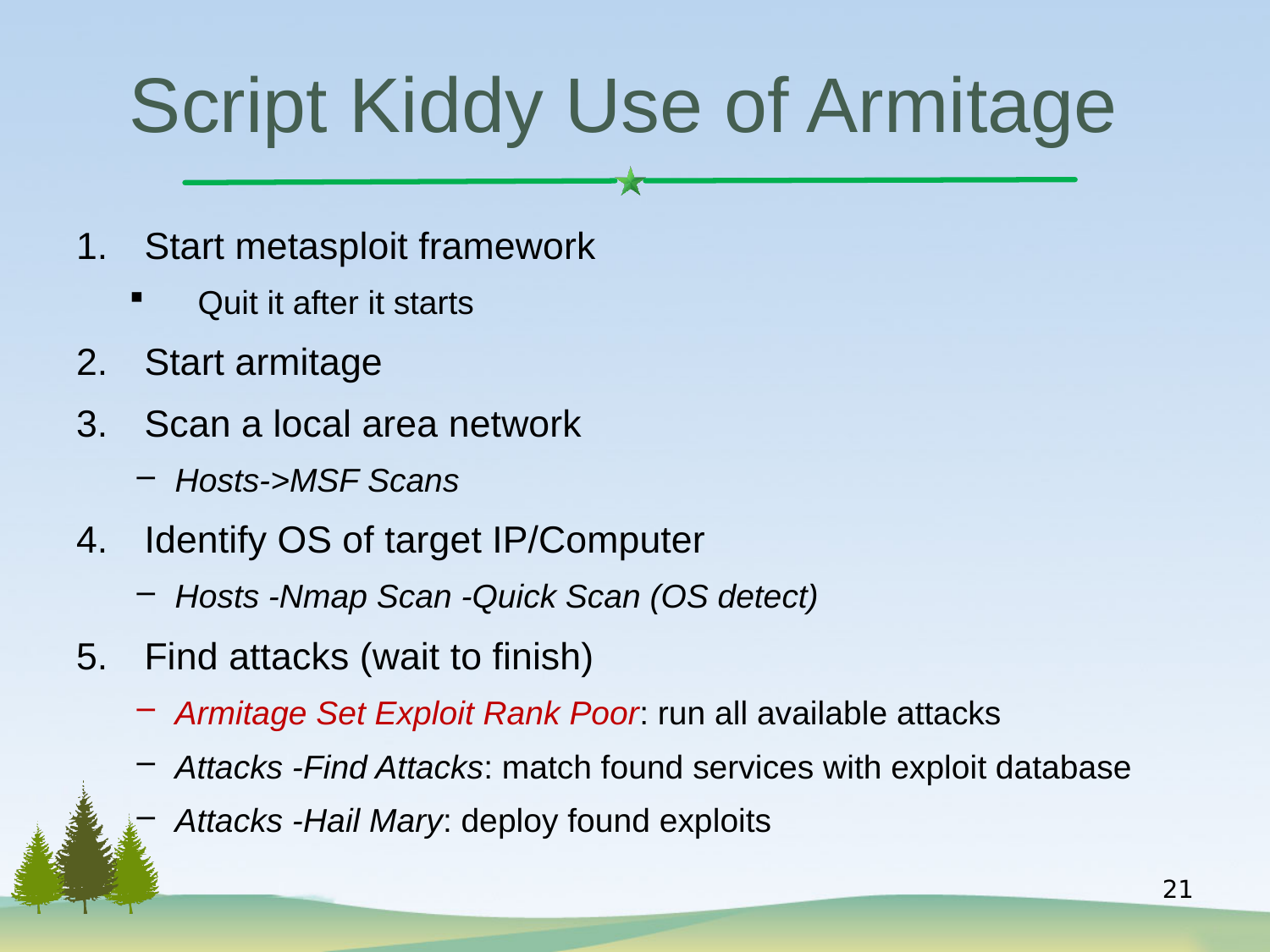

# Script Kiddy Use of Armitage
Start metasploit framework
Quit it after it starts
Start armitage
Scan a local area network
Hosts->MSF Scans
Identify OS of target IP/Computer
Hosts -Nmap Scan -Quick Scan (OS detect)
Find attacks (wait to finish)
Armitage Set Exploit Rank Poor: run all available attacks
Attacks -Find Attacks: match found services with exploit database
Attacks -Hail Mary: deploy found exploits

21